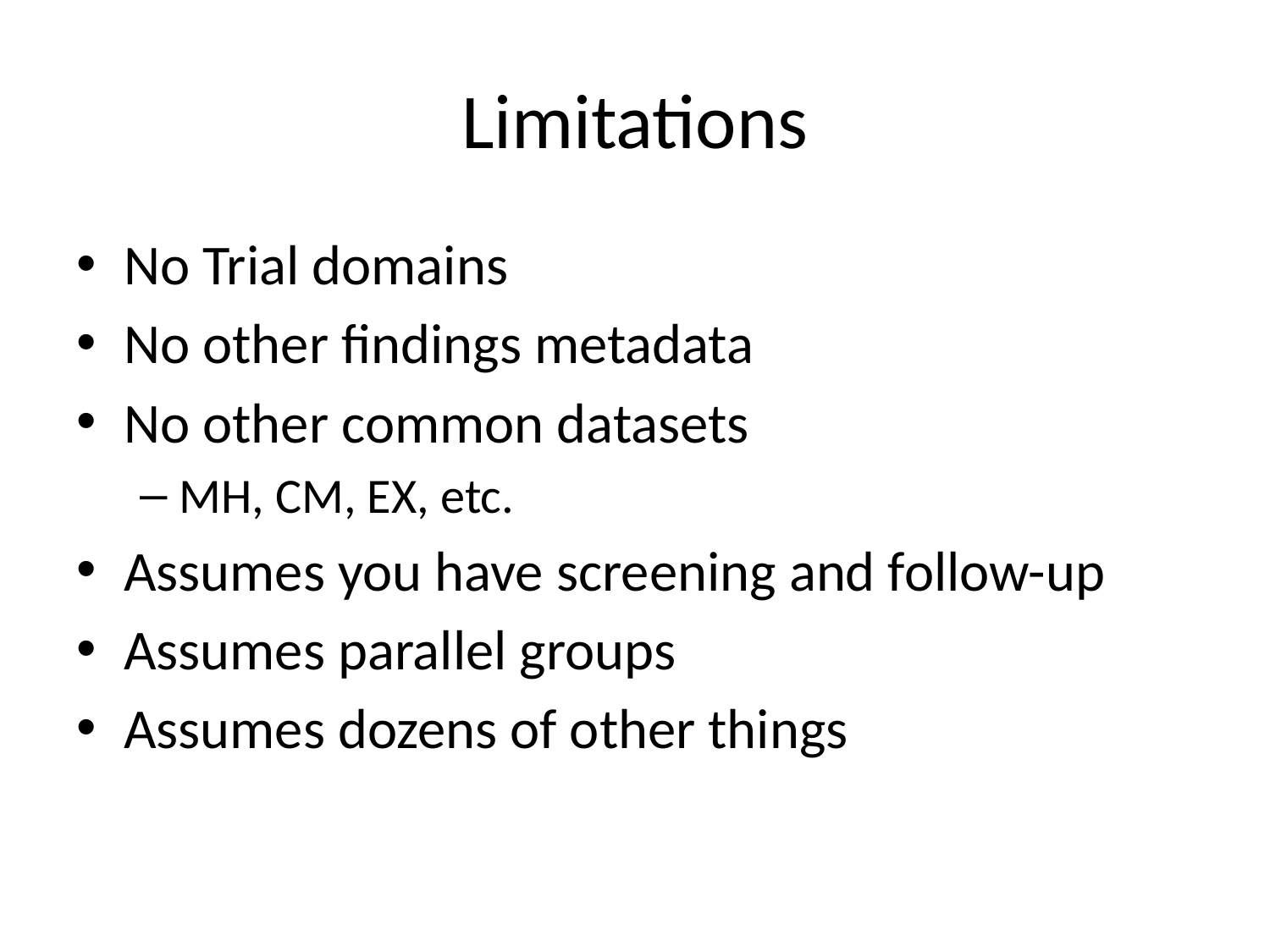

# Limitations
No Trial domains
No other findings metadata
No other common datasets
MH, CM, EX, etc.
Assumes you have screening and follow-up
Assumes parallel groups
Assumes dozens of other things